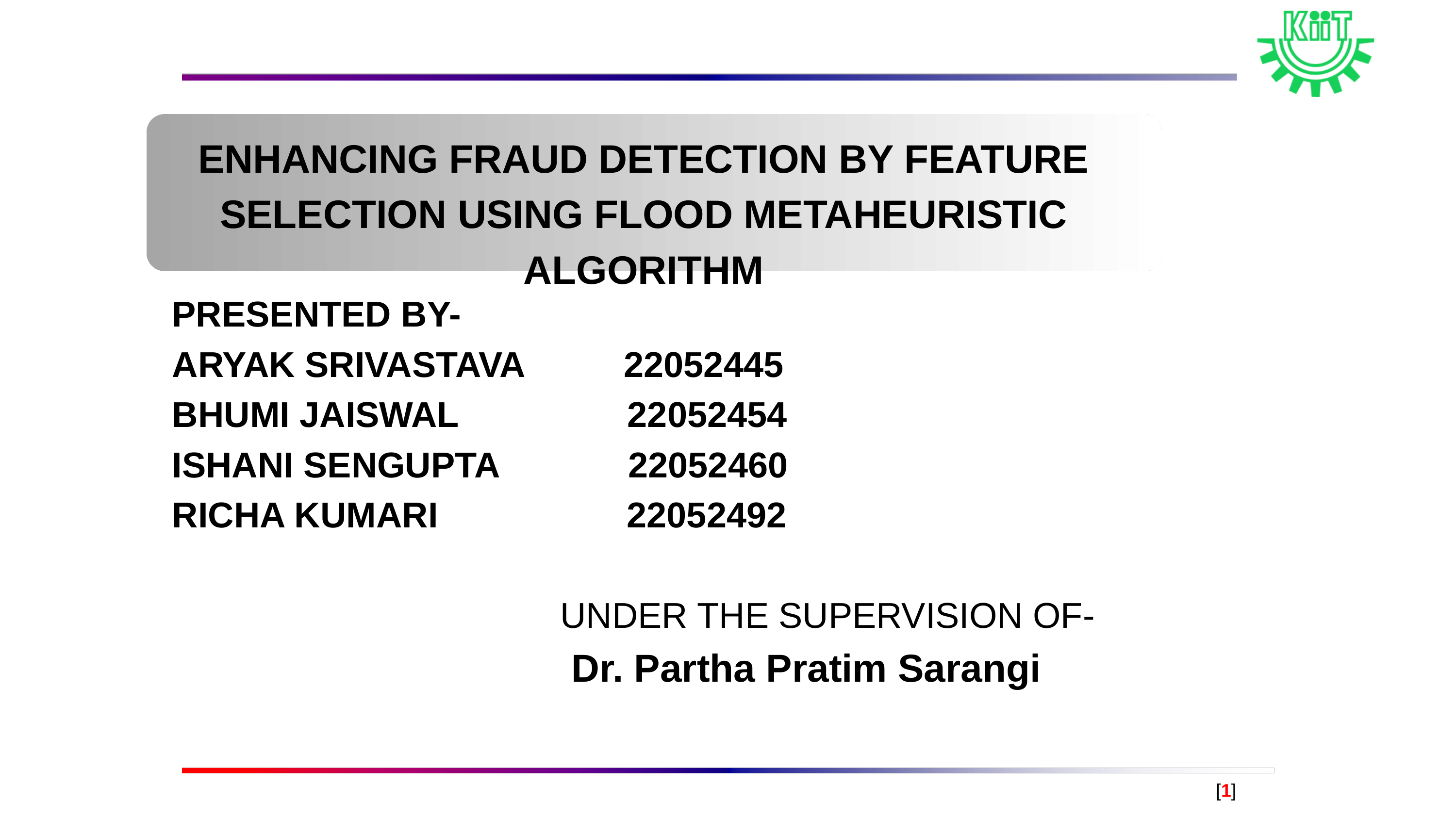

ENHANCING FRAUD DETECTION BY FEATURE SELECTION USING FLOOD METAHEURISTIC ALGORITHM

PRESENTED BY-
ARYAK SRIVASTAVA          22052445
BHUMI JAISWAL                 22052454
ISHANI SENGUPTA             22052460
RICHA KUMARI                   22052492

                                       UNDER THE SUPERVISION OF-
                                     Dr. Partha Pratim Sarangi

[1]